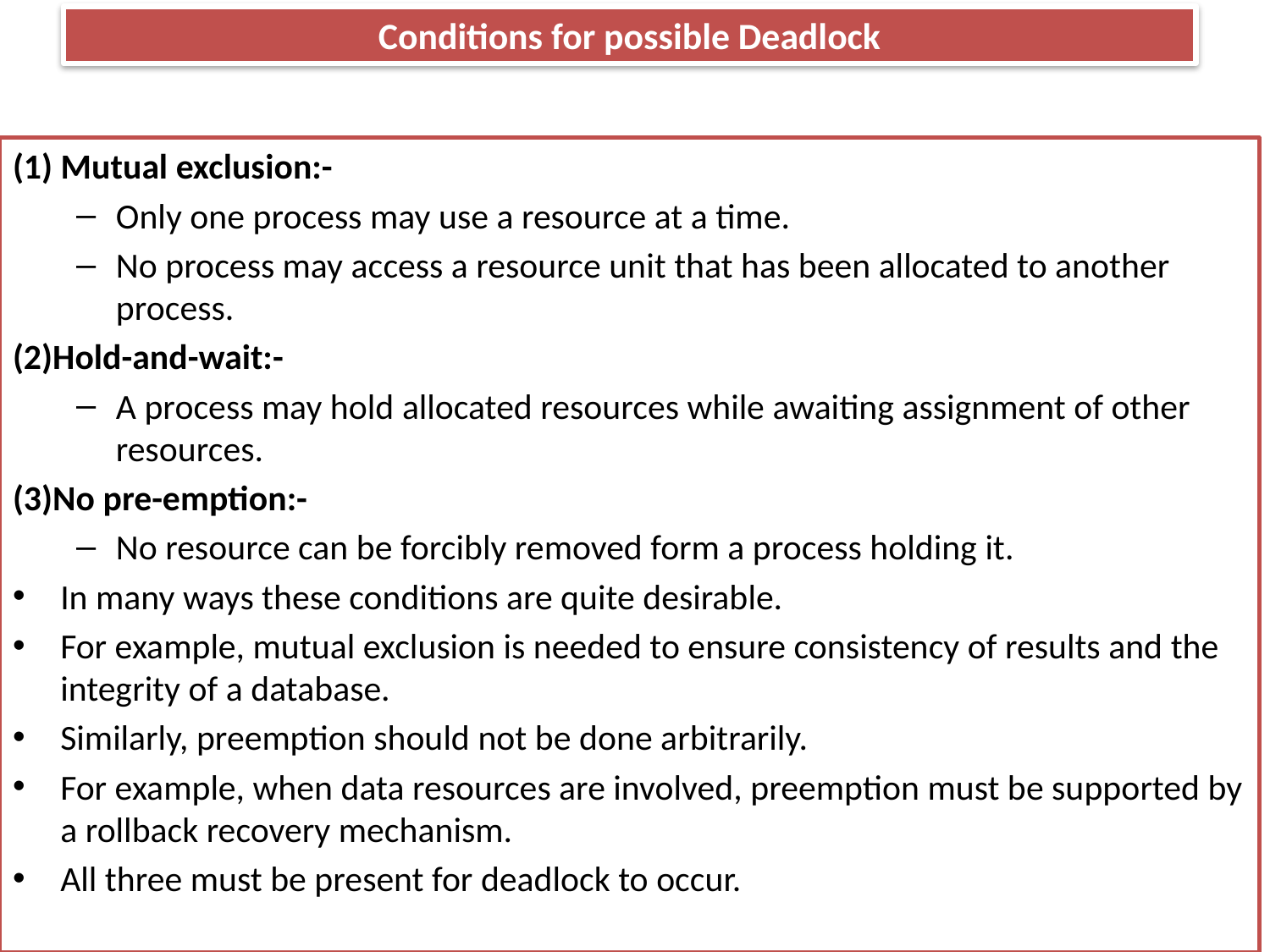

# Conditions for possible Deadlock
(1) Mutual exclusion:-
Only one process may use a resource at a time.
No process may access a resource unit that has been allocated to another process.
(2)Hold-and-wait:-
A process may hold allocated resources while awaiting assignment of other resources.
(3)No pre-emption:-
No resource can be forcibly removed form a process holding it.
In many ways these conditions are quite desirable.
For example, mutual exclusion is needed to ensure consistency of results and the integrity of a database.
Similarly, preemption should not be done arbitrarily.
For example, when data resources are involved, preemption must be supported by a rollback recovery mechanism.
All three must be present for deadlock to occur.